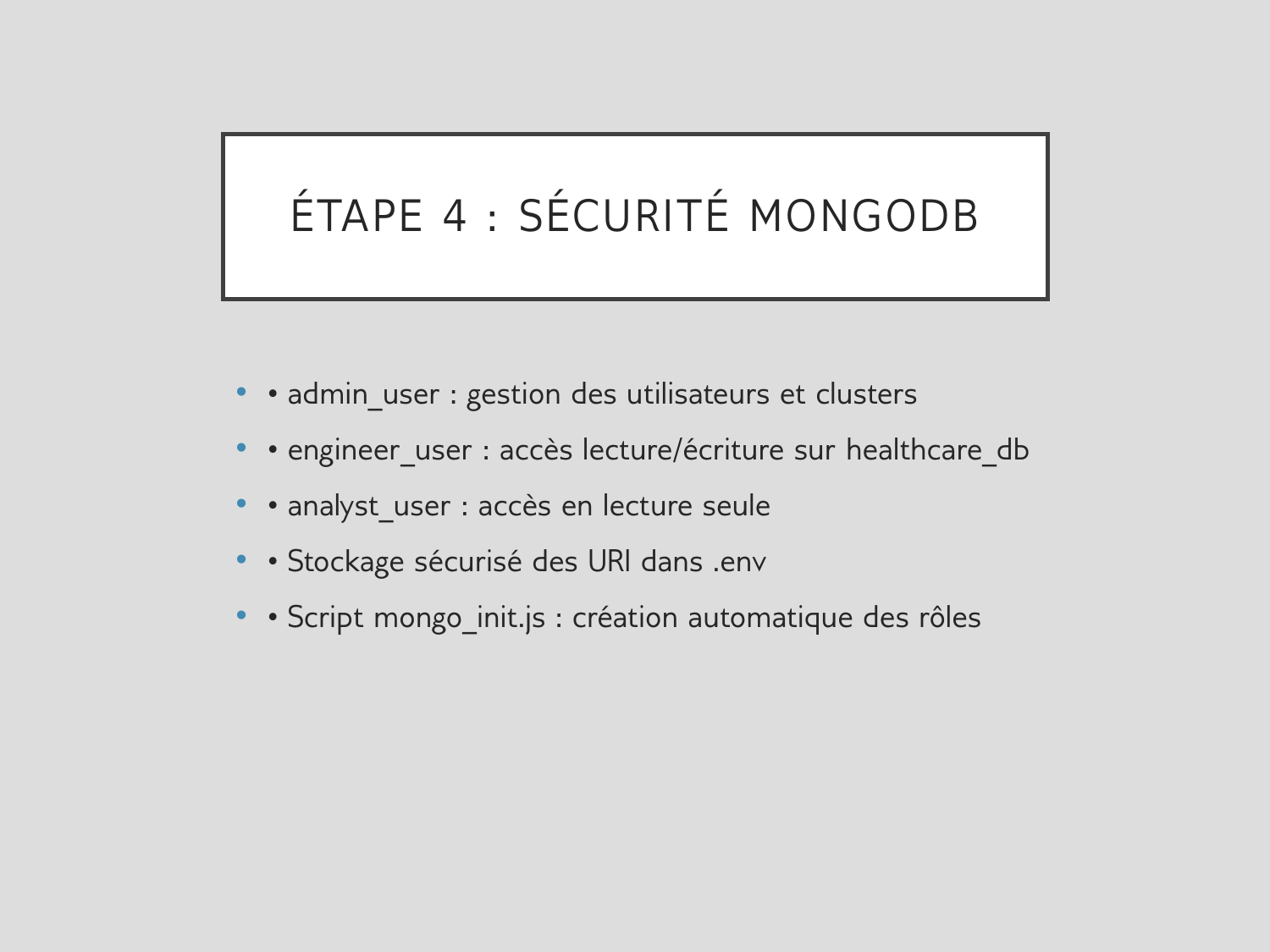

# Étape 4 : Sécurité MongoDB
• admin_user : gestion des utilisateurs et clusters
• engineer_user : accès lecture/écriture sur healthcare_db
• analyst_user : accès en lecture seule
• Stockage sécurisé des URI dans .env
• Script mongo_init.js : création automatique des rôles